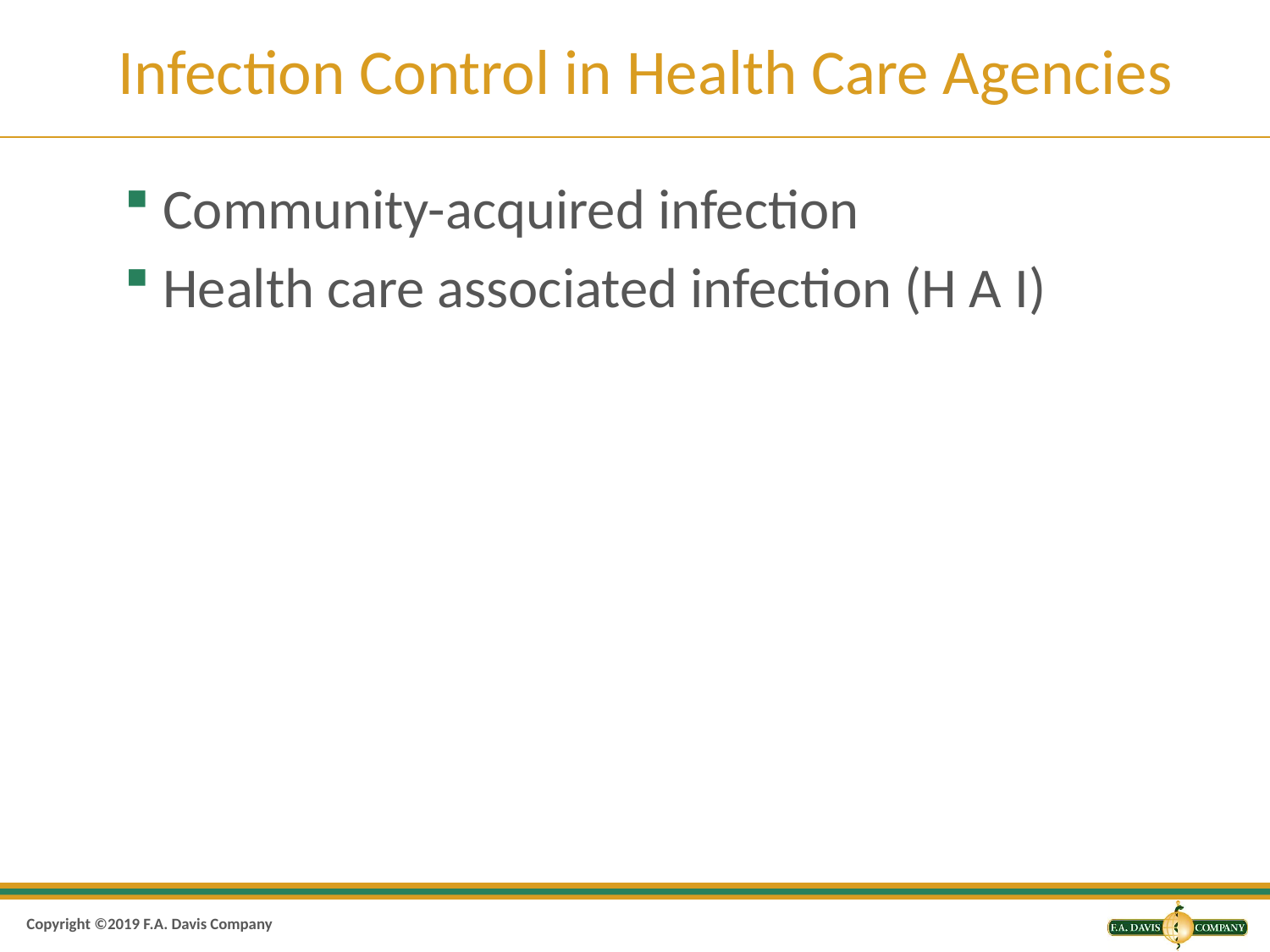

# Infection Control in Health Care Agencies
Community-acquired infection
Health care associated infection (H A I)